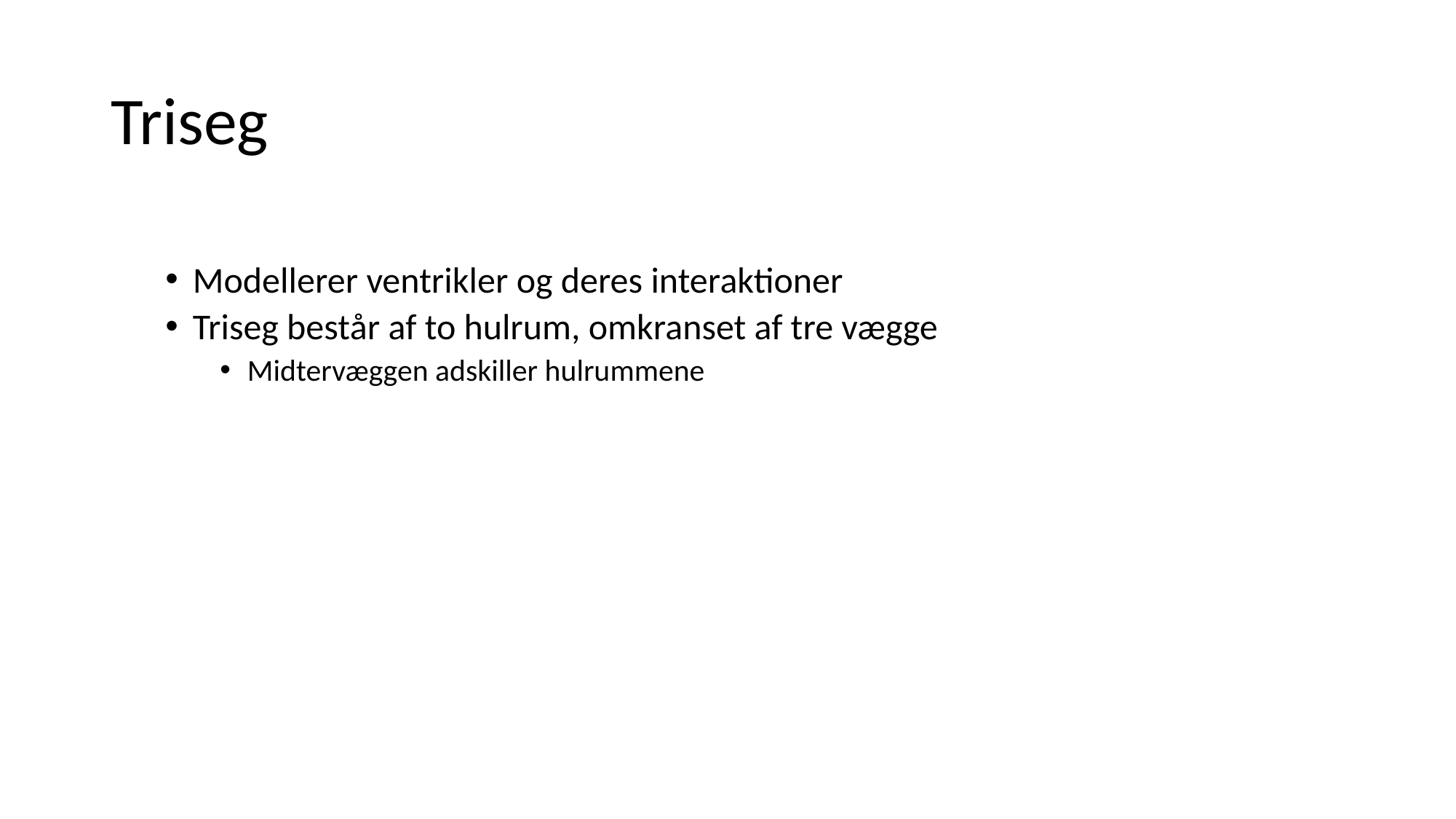

# Triseg

Modellerer ventrikler og deres interaktioner
Triseg består af to hulrum, omkranset af tre vægge
Midtervæggen adskiller hulrummene